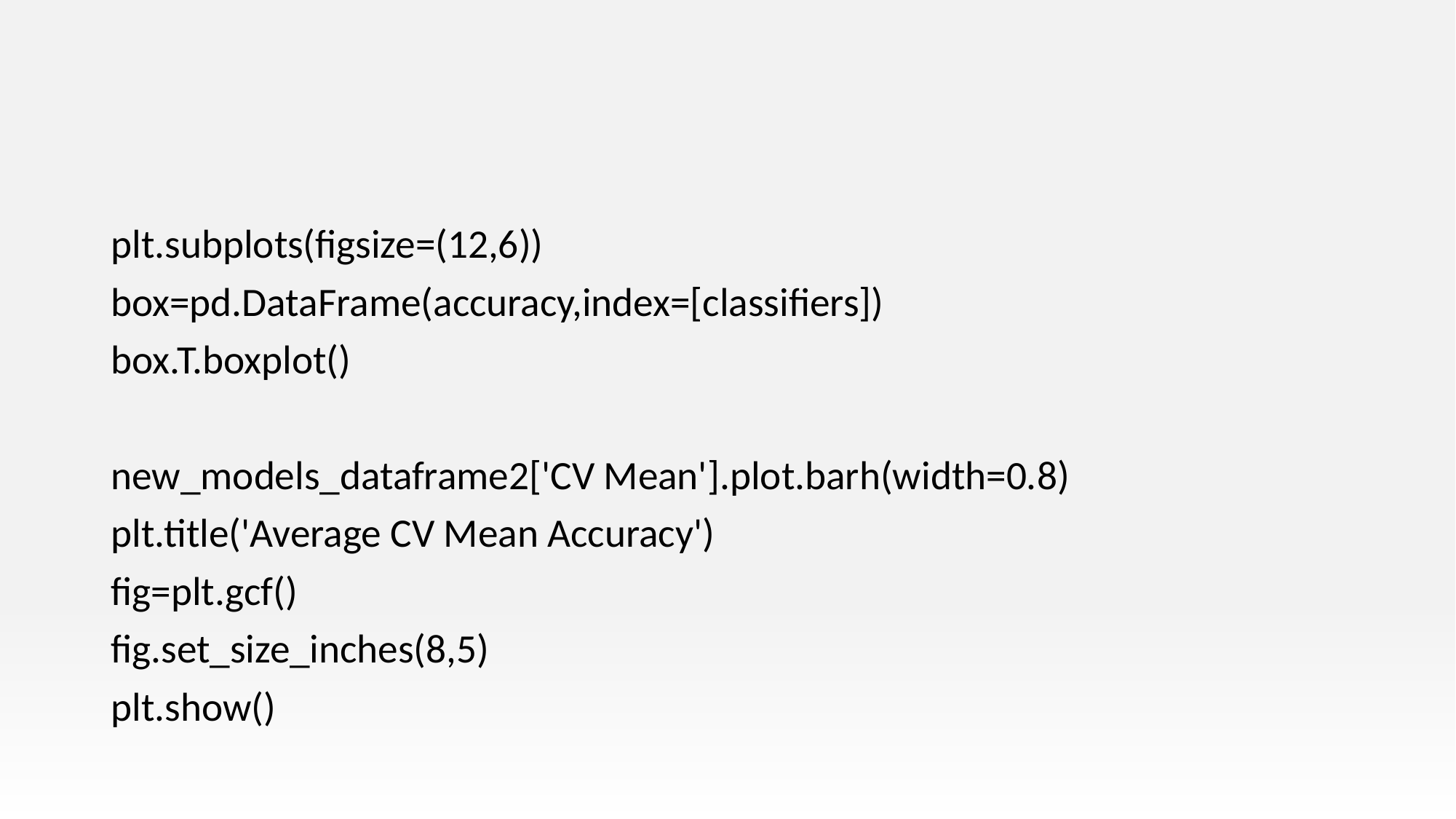

#
plt.subplots(figsize=(12,6))
box=pd.DataFrame(accuracy,index=[classifiers])
box.T.boxplot()

new_models_dataframe2['CV Mean'].plot.barh(width=0.8)
plt.title('Average CV Mean Accuracy')
fig=plt.gcf()
fig.set_size_inches(8,5)
plt.show()